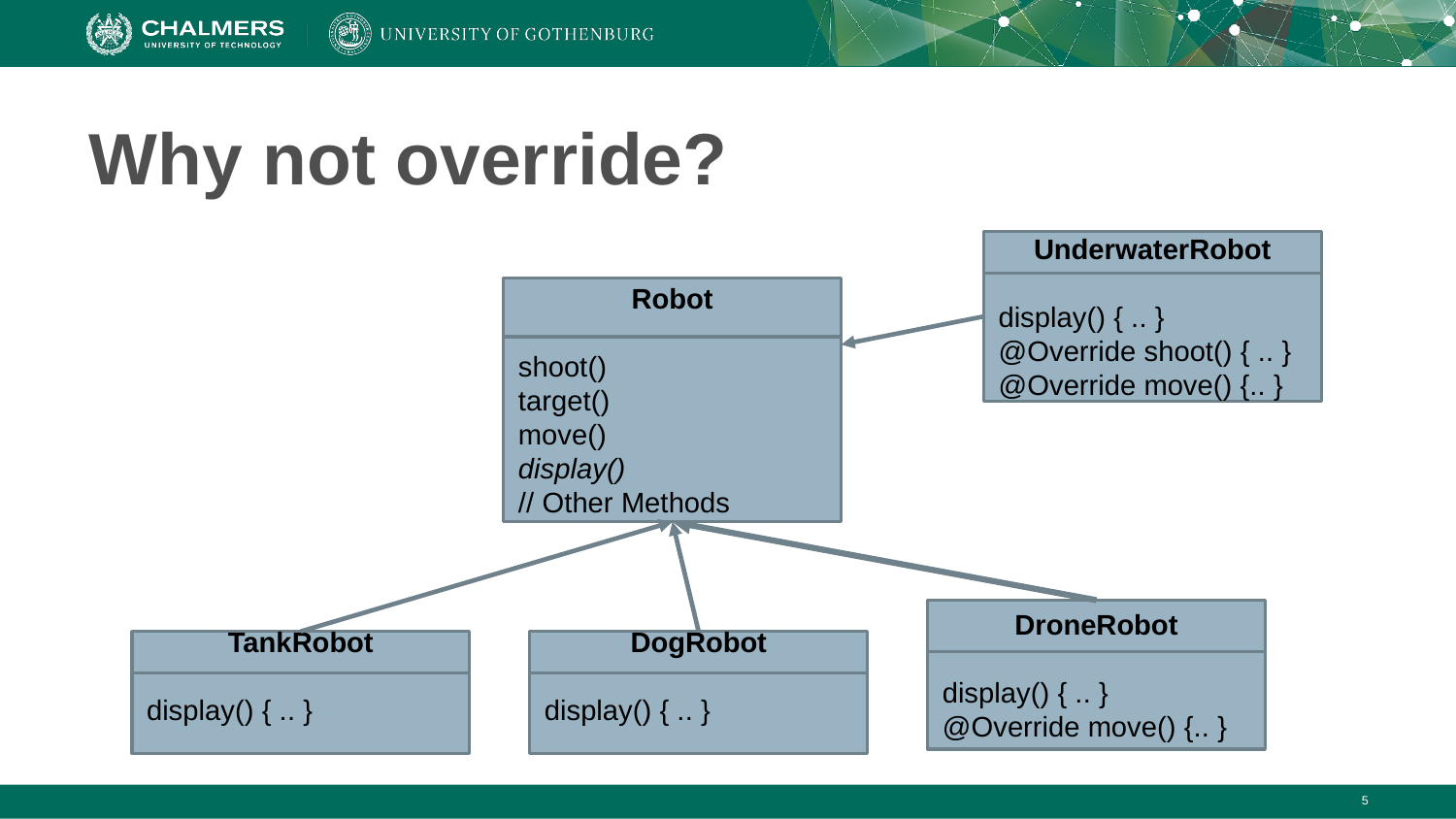

# Why not override?
UnderwaterRobot

display() { .. }
@Override shoot() { .. }
@Override move() {.. }
Robot

shoot()
target()
move()
display()
// Other Methods
DroneRobot

display() { .. }
@Override move() {.. }
TankRobot

display() { .. }

DogRobot

display() { .. }

5